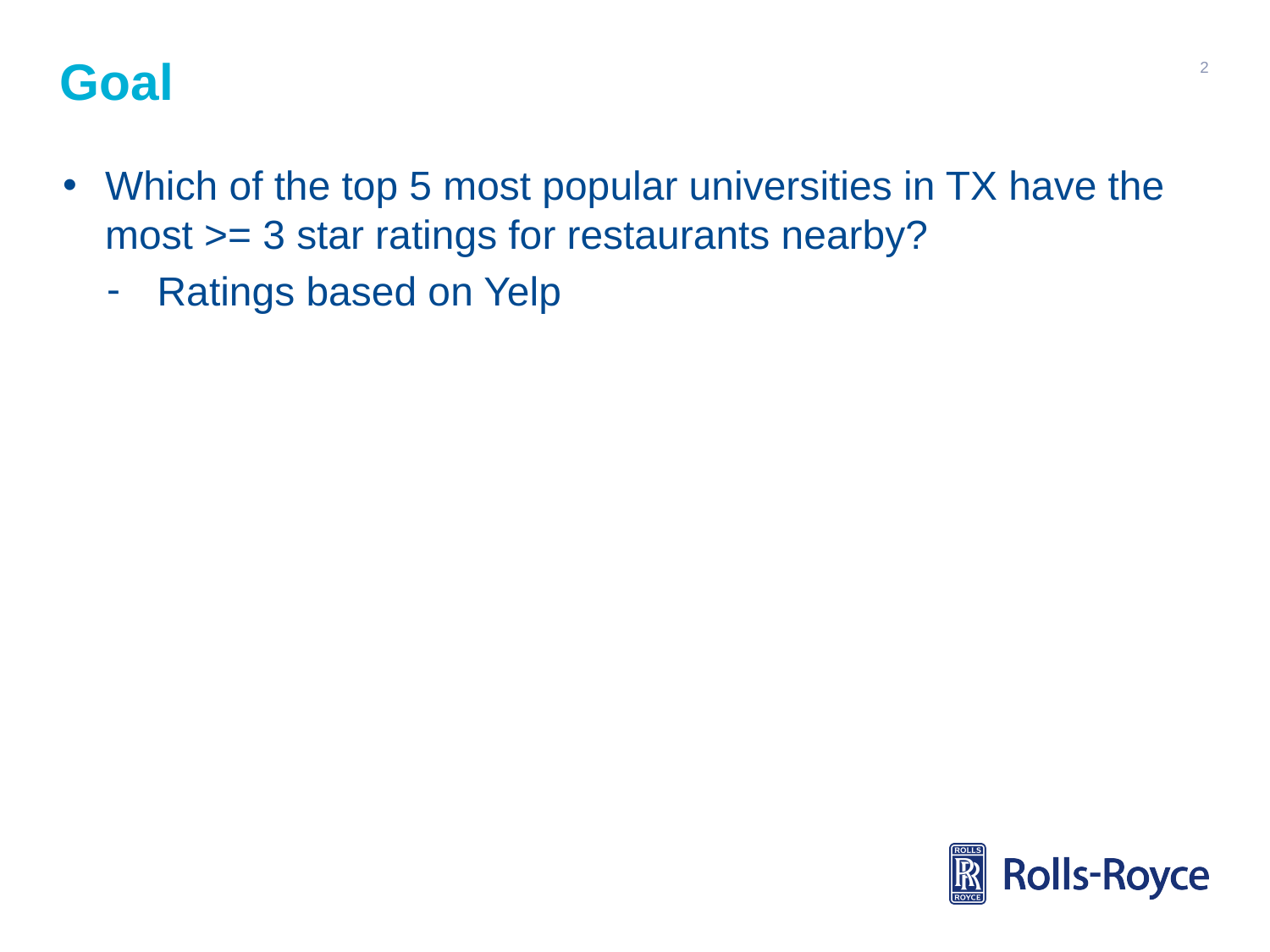

# Goal
2
Which of the top 5 most popular universities in TX have the most >= 3 star ratings for restaurants nearby?
Ratings based on Yelp